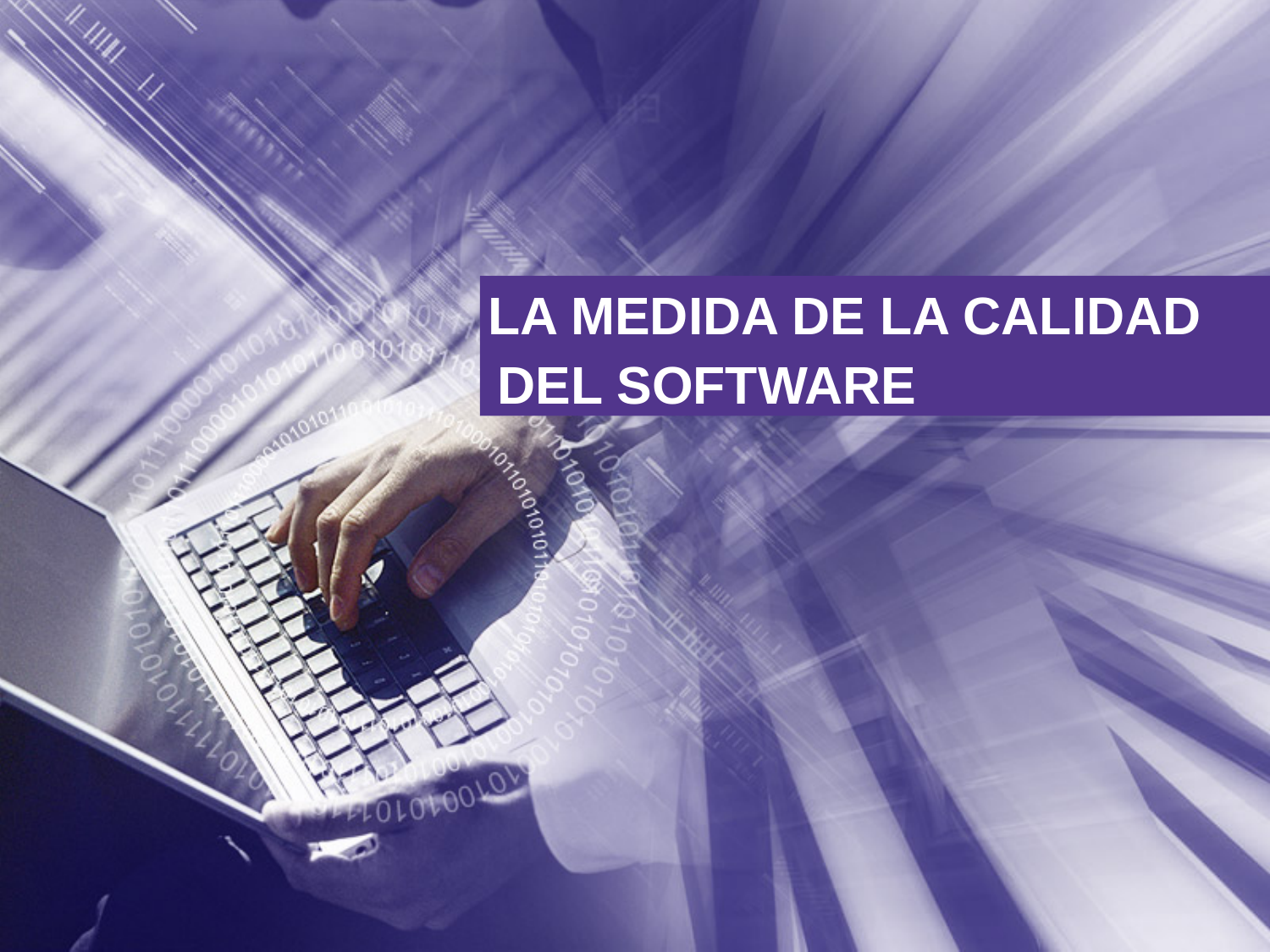

# LA MEDIDA DE LA CALIDAD
DEL SOFTWARE